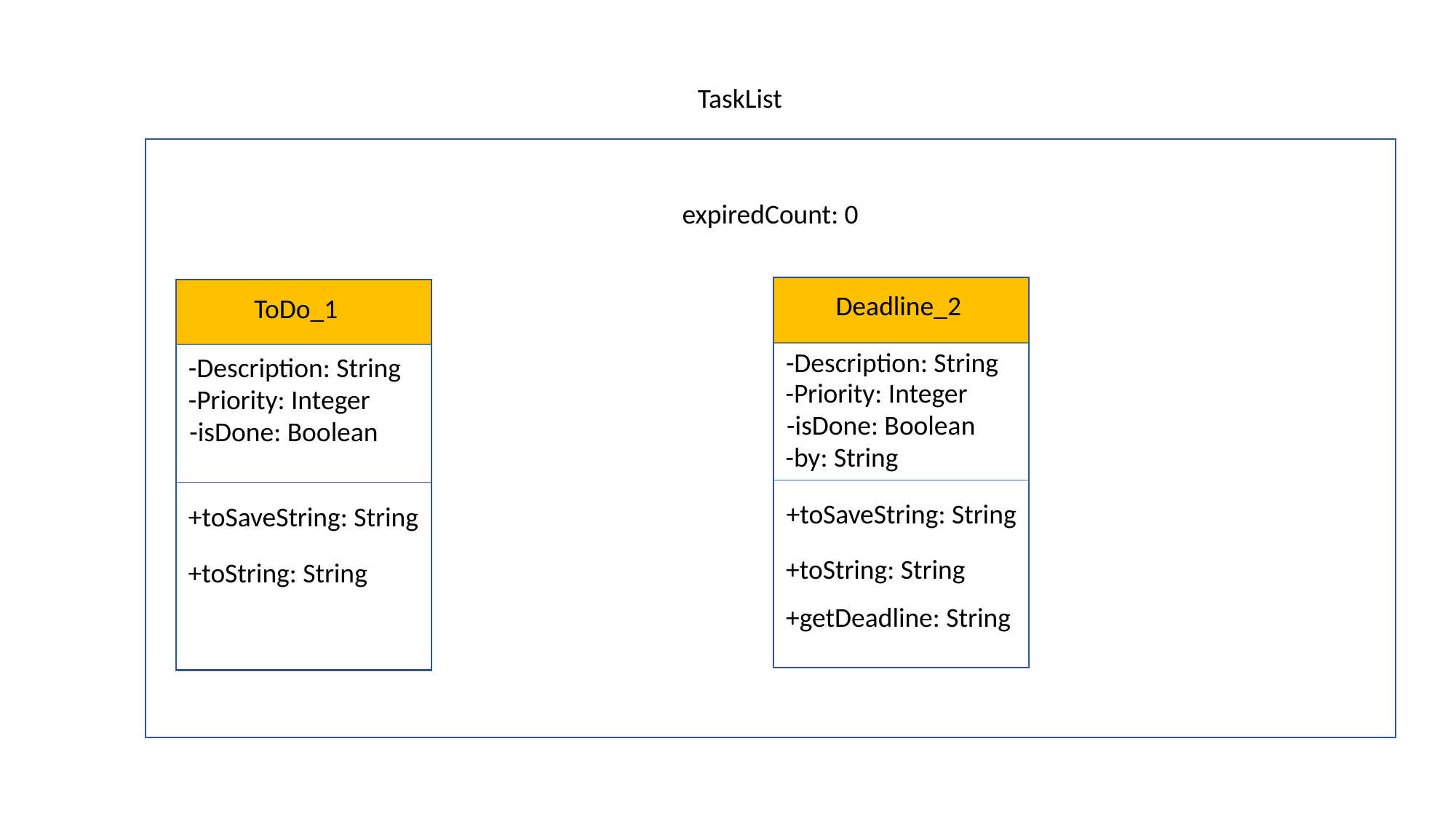

TaskList

expiredCount: 0

Deadline_2
ToDo_1
-Description: String
-Description: String
-Priority: Integer
-Priority: Integer
-isDone: Boolean
-isDone: Boolean
-by: String
+toSaveString: String
+toSaveString: String
+toString: String
+toString: String
+getDeadline: String